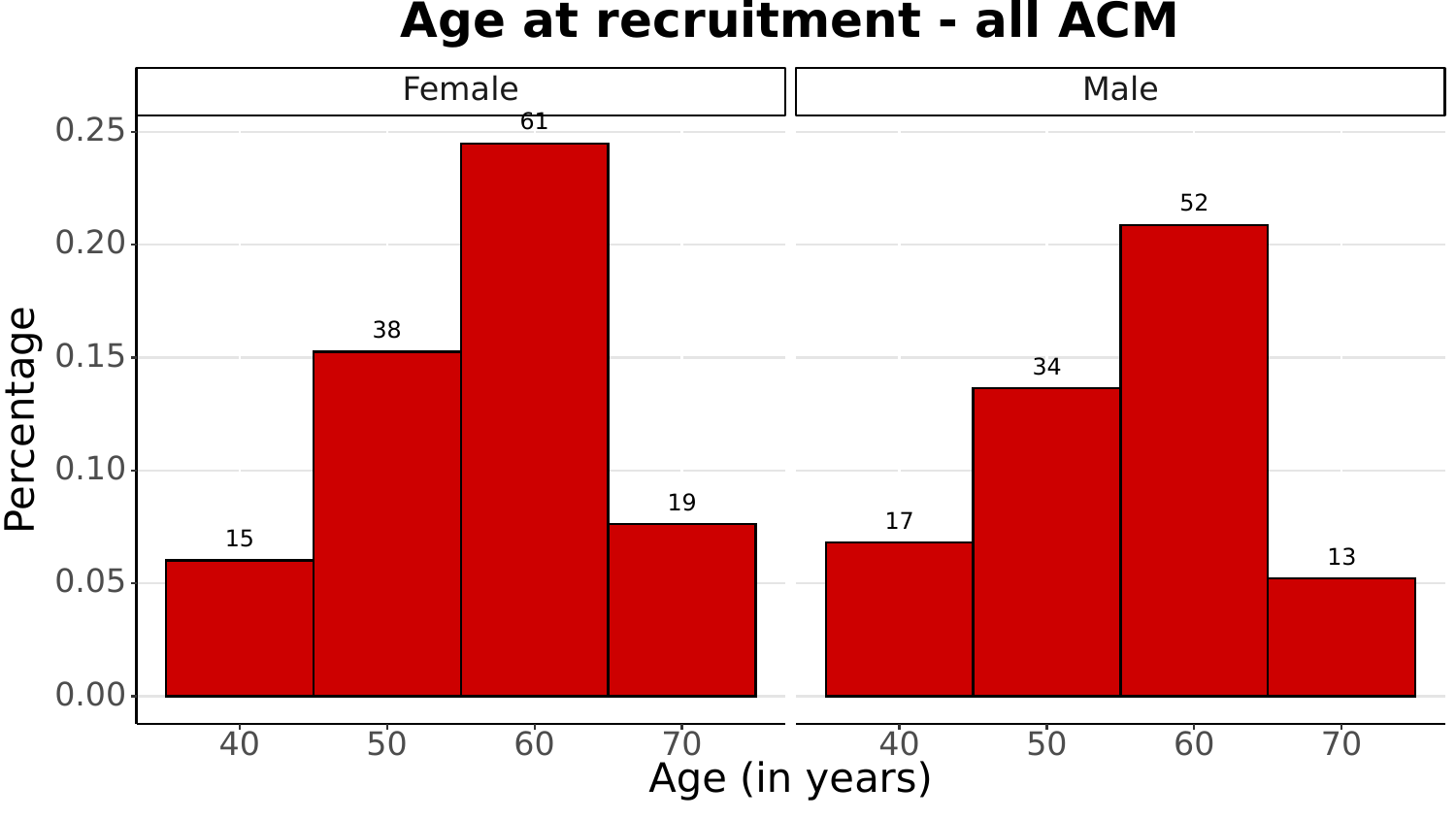

Age at recruitment - all ACM

Female
Male
61

0.25

52

0.20

38
0.15

34

Percentage

0.10

19
17

15

13

0.05

0.00

40
50
60
70
40
50
60
70
Age (in years)